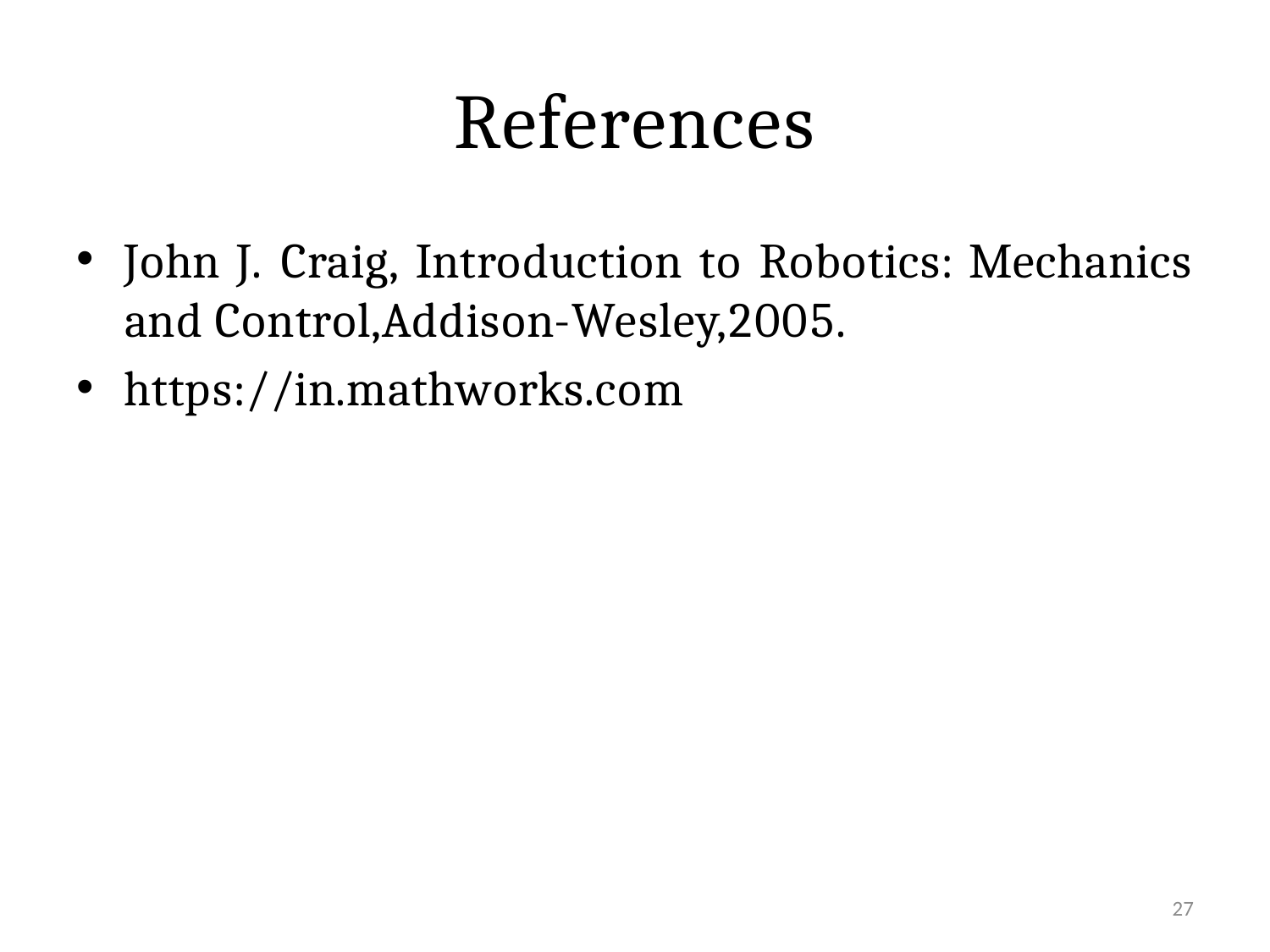

# References
John J. Craig, Introduction to Robotics: Mechanics and Control,Addison-Wesley,2005.
https://in.mathworks.com

27